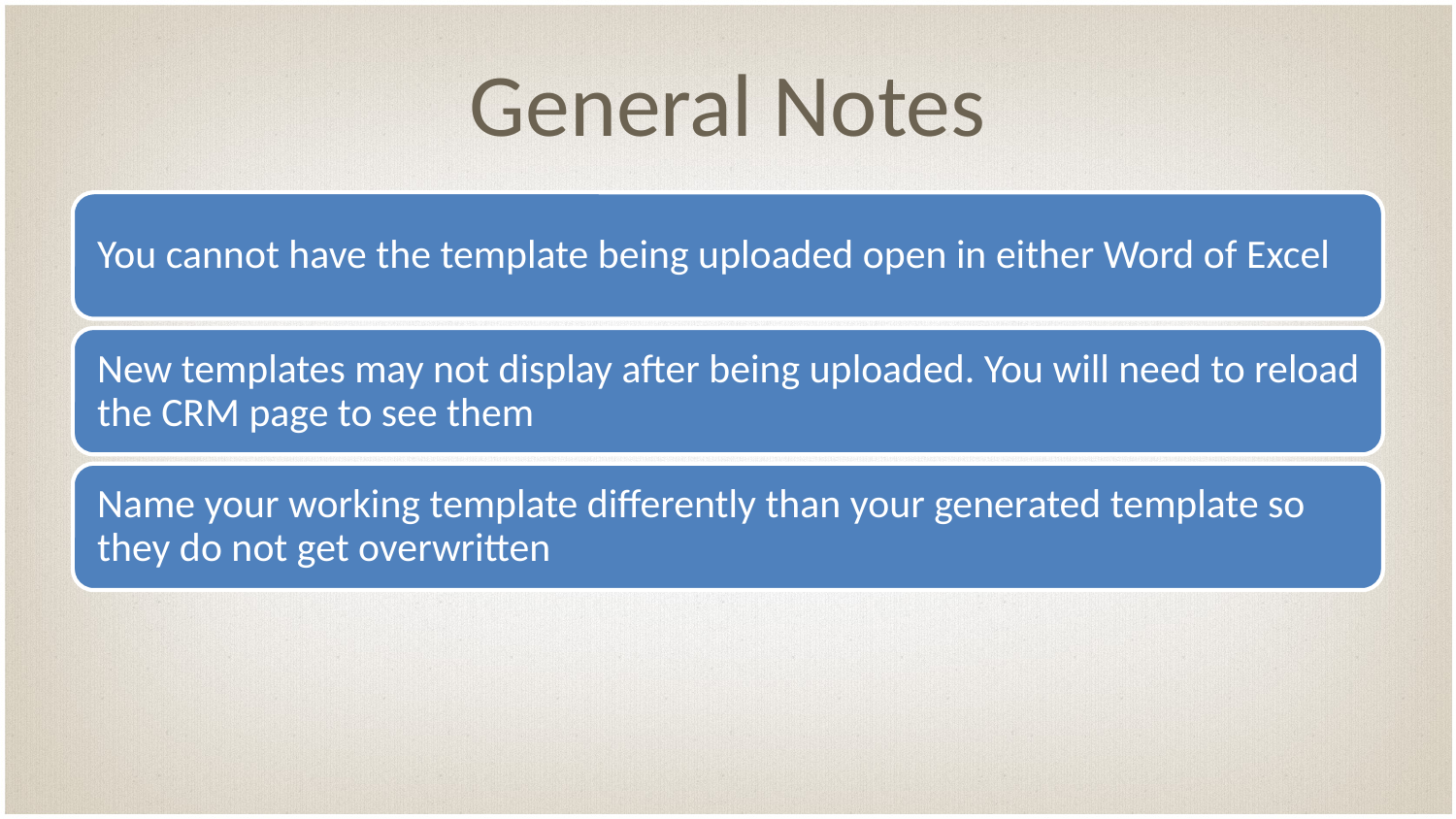

# General Notes
You cannot have the template being uploaded open in either Word of Excel
New templates may not display after being uploaded. You will need to reload the CRM page to see them
Name your working template differently than your generated template so they do not get overwritten